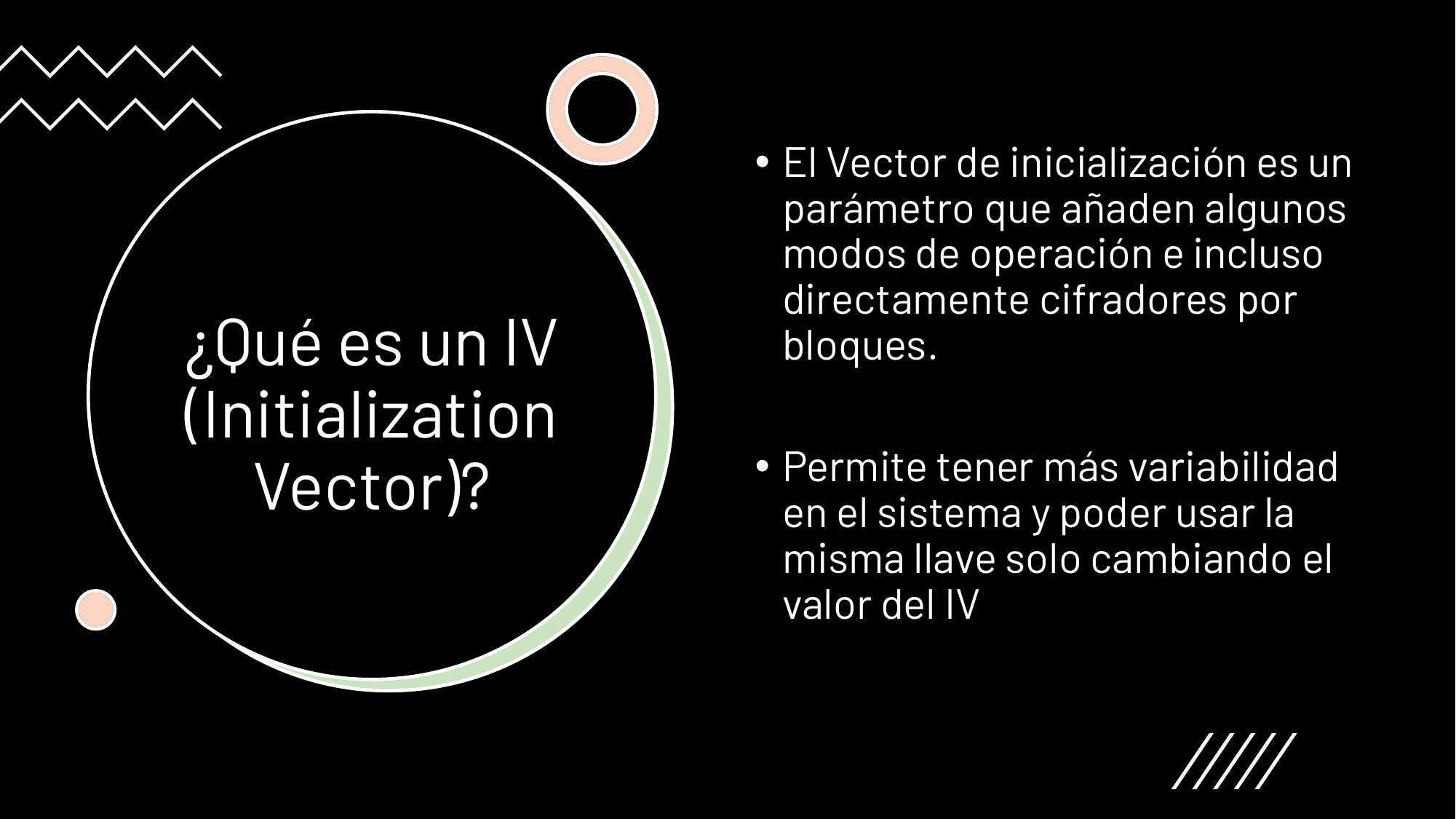

El Vector de inicialización es un parámetro que añaden algunos modos de operación e incluso directamente cifradores por bloques.

Permite tener más variabilidad en el sistema y poder usar la misma llave solo cambiando el valor del IV
# ¿Qué es un IV (Initialization Vector)?